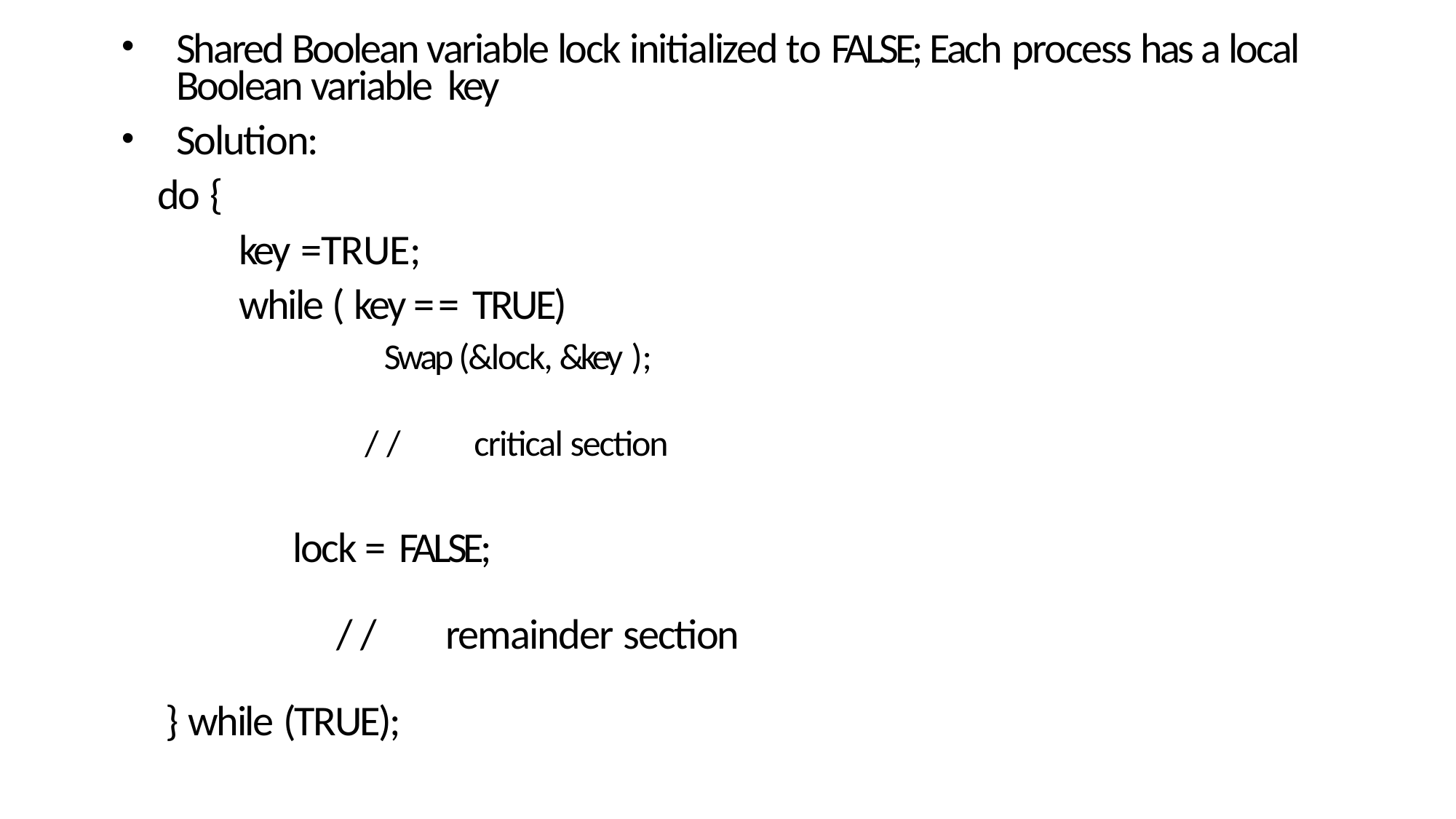

Shared Boolean variable lock initialized to FALSE; Each process has a local Boolean variable key
Solution:
do {
key =TRUE;
while ( key == TRUE)
Swap (&lock, &key );
//	critical section
lock = FALSE;
//	remainder section
} while (TRUE);